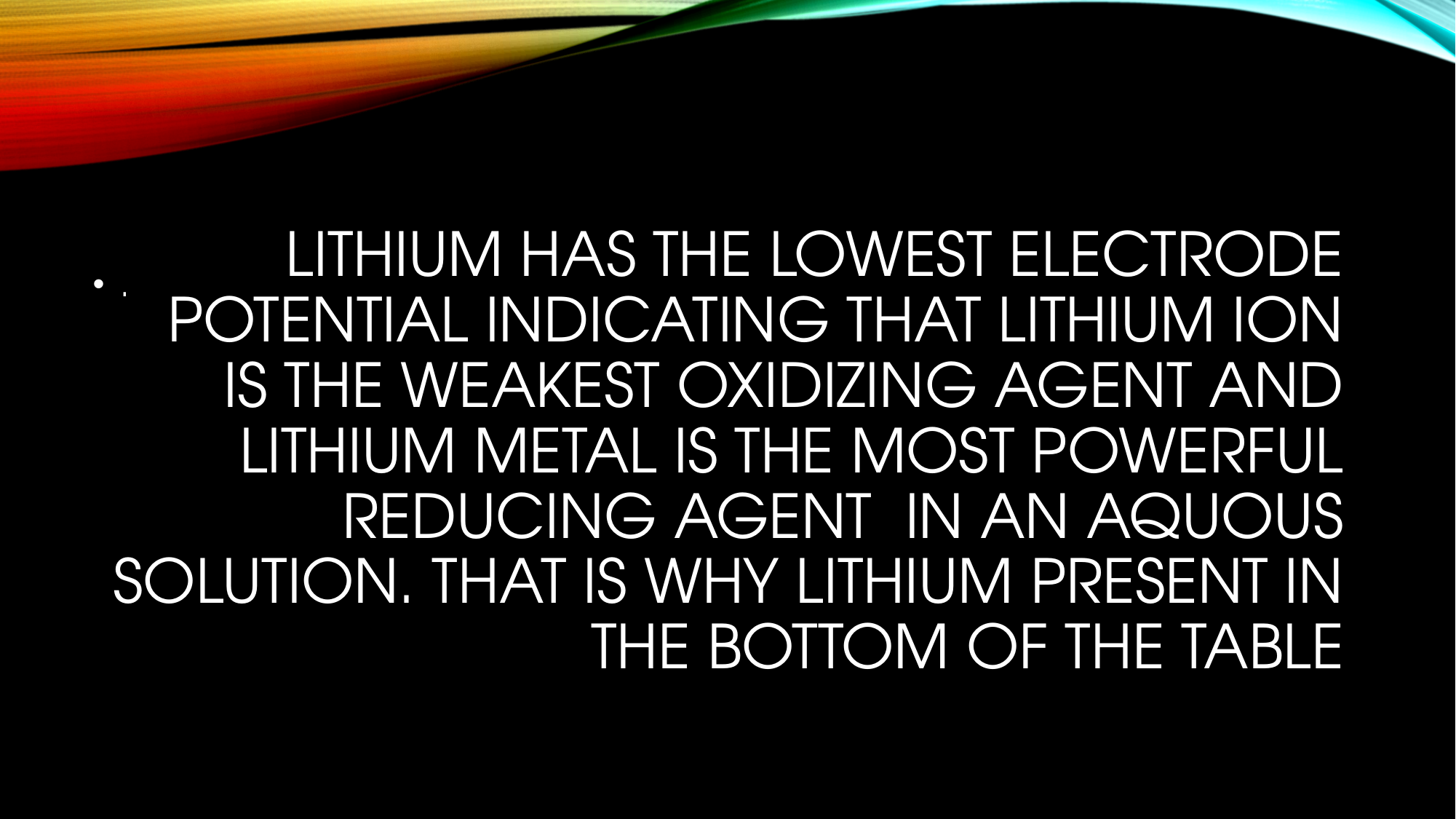

# Lithium has the lowest electrode potential indicating that Lithium ion is the weakest oxidizing agent and Lithium metal is the most powerful reducing agent  in an aquous solution. That is why Lithium present in the bottom of the table
.